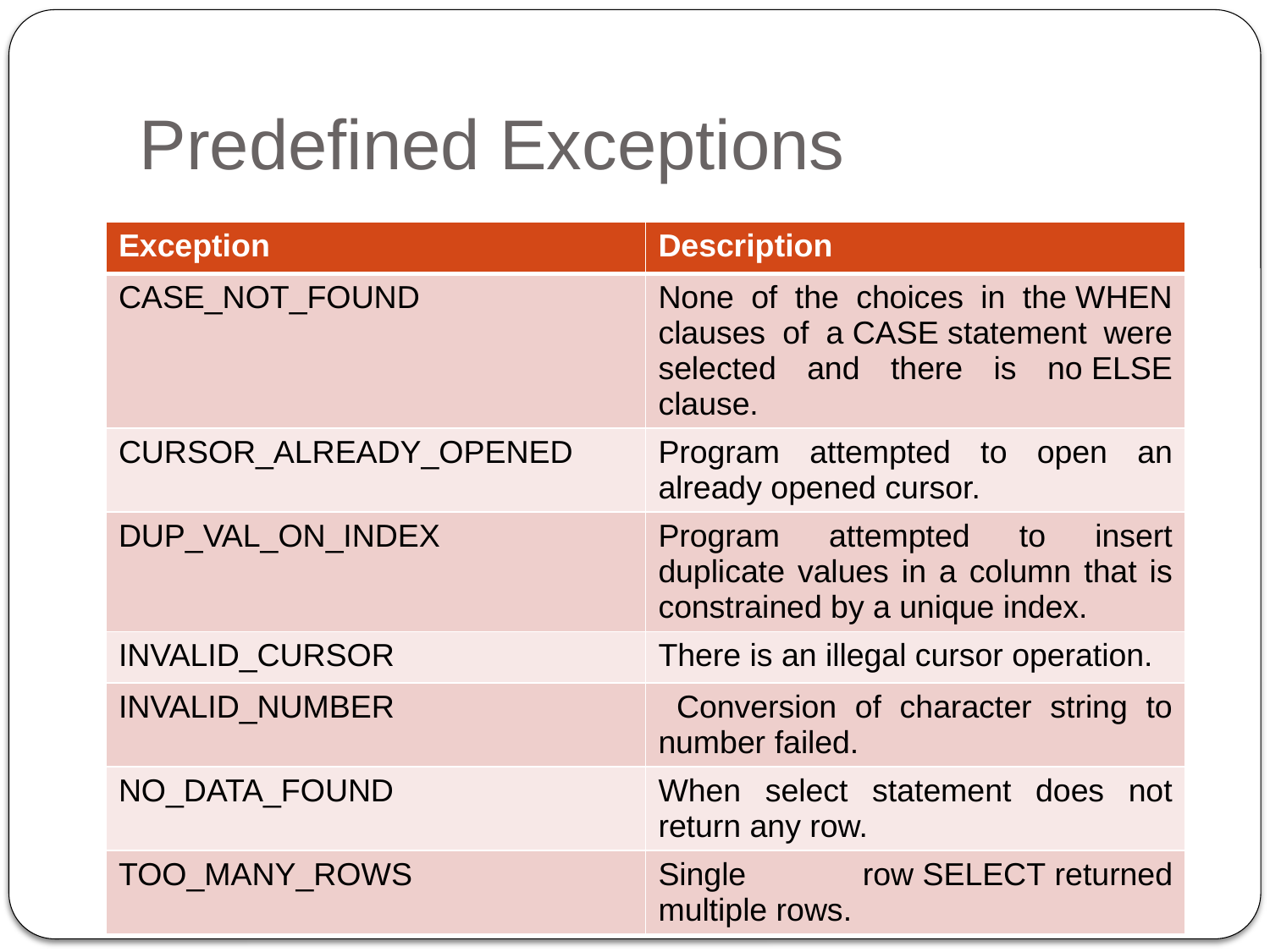

# Predefined Exceptions
| Exception | Description |
| --- | --- |
| CASE\_NOT\_FOUND | None of the choices in the WHEN clauses of a CASE statement were selected and there is no ELSE clause. |
| CURSOR\_ALREADY\_OPENED | Program attempted to open an already opened cursor. |
| DUP\_VAL\_ON\_INDEX | Program attempted to insert duplicate values in a column that is constrained by a unique index. |
| INVALID\_CURSOR | There is an illegal cursor operation. |
| INVALID\_NUMBER | Conversion of character string to number failed. |
| NO\_DATA\_FOUND | When select statement does not return any row. |
| TOO\_MANY\_ROWS | Single row SELECT returned multiple rows. |